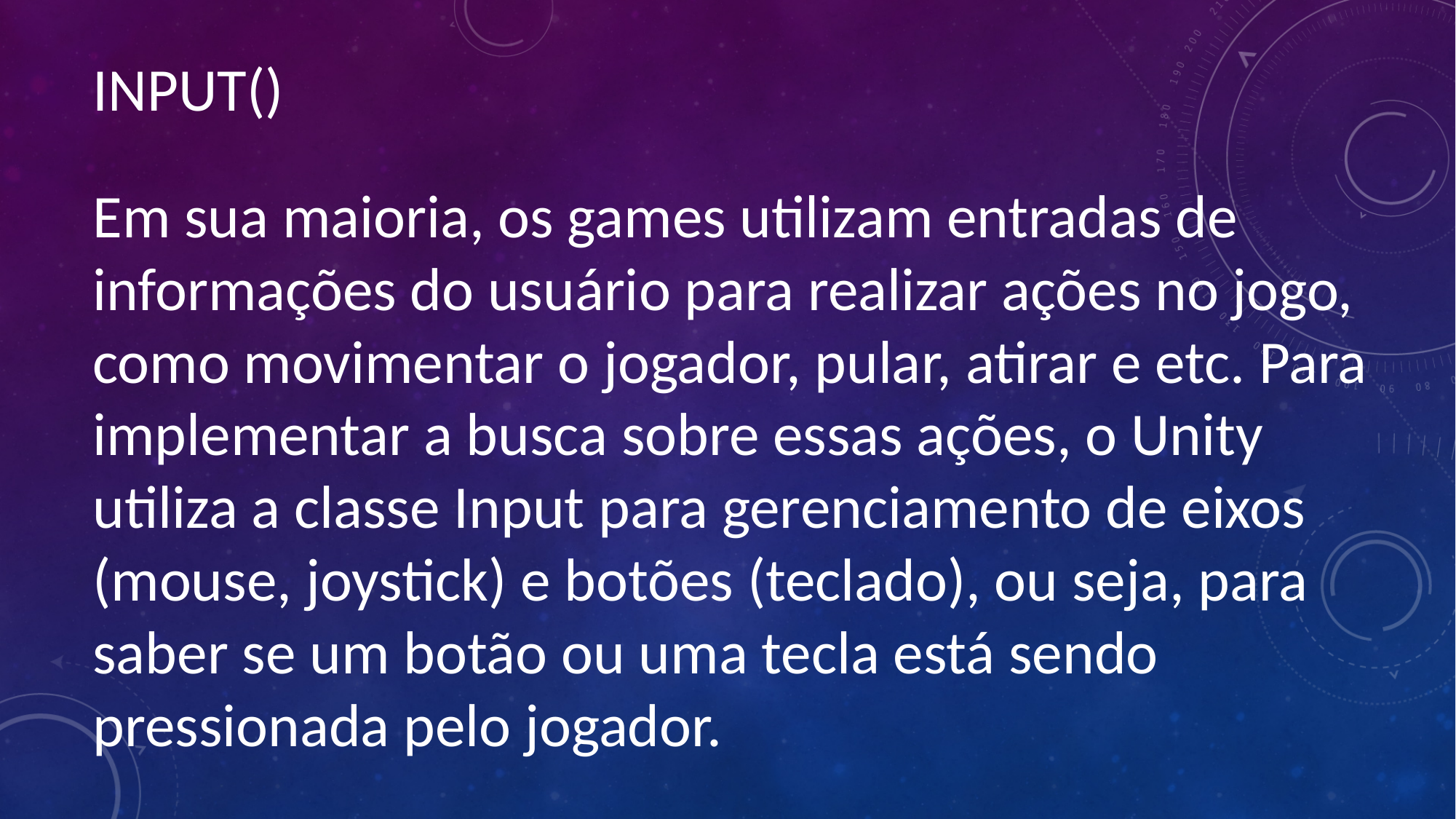

# Input()
Em sua maioria, os games utilizam entradas de informações do usuário para realizar ações no jogo, como movimentar o jogador, pular, atirar e etc. Para implementar a busca sobre essas ações, o Unity utiliza a classe Input para gerenciamento de eixos (mouse, joystick) e botões (teclado), ou seja, para saber se um botão ou uma tecla está sendo pressionada pelo jogador.